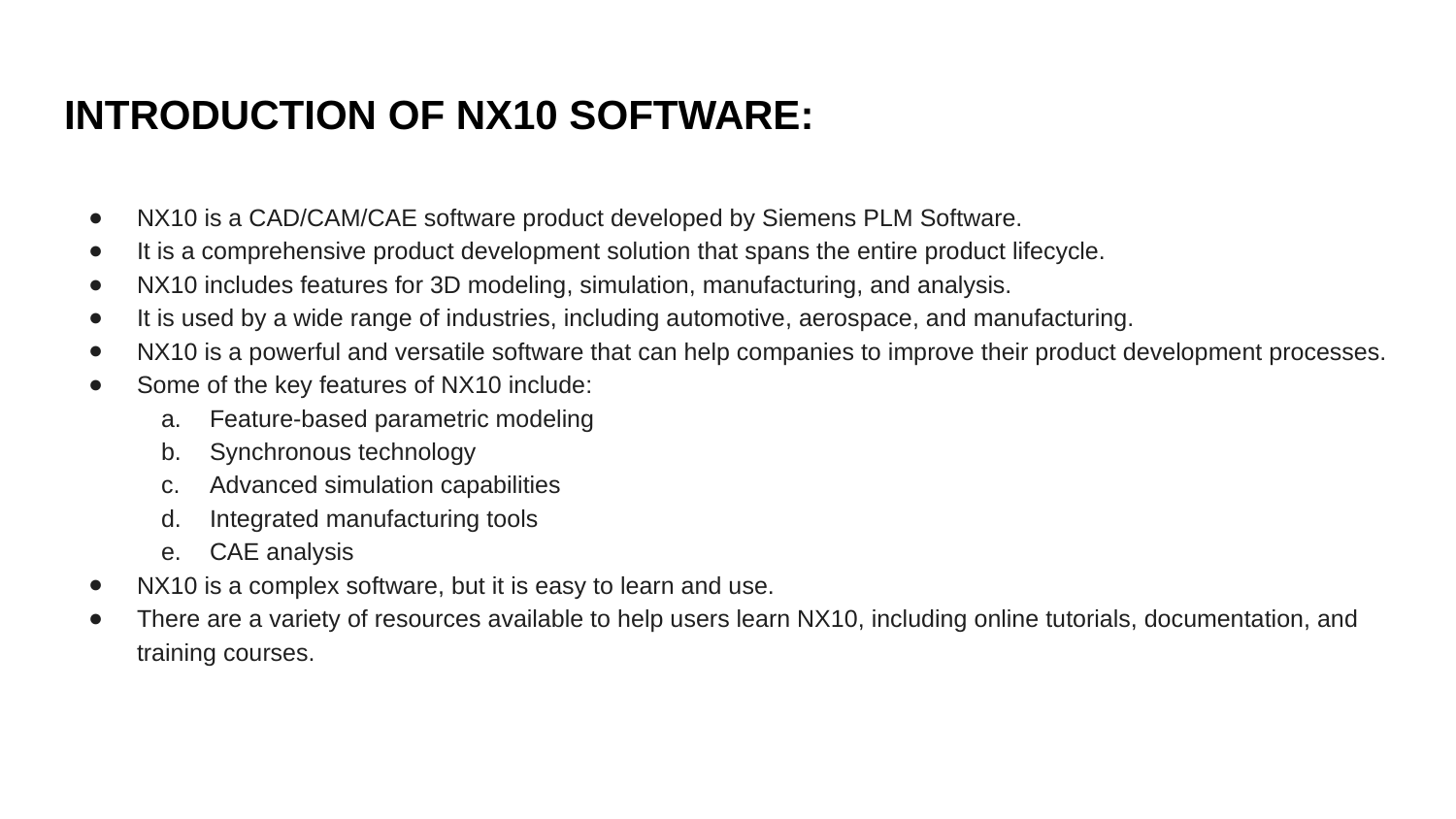

# INTRODUCTION OF NX10 SOFTWARE:
NX10 is a CAD/CAM/CAE software product developed by Siemens PLM Software.
It is a comprehensive product development solution that spans the entire product lifecycle.
NX10 includes features for 3D modeling, simulation, manufacturing, and analysis.
It is used by a wide range of industries, including automotive, aerospace, and manufacturing.
NX10 is a powerful and versatile software that can help companies to improve their product development processes.
Some of the key features of NX10 include:
Feature-based parametric modeling
Synchronous technology
Advanced simulation capabilities
Integrated manufacturing tools
CAE analysis
NX10 is a complex software, but it is easy to learn and use.
There are a variety of resources available to help users learn NX10, including online tutorials, documentation, and training courses.